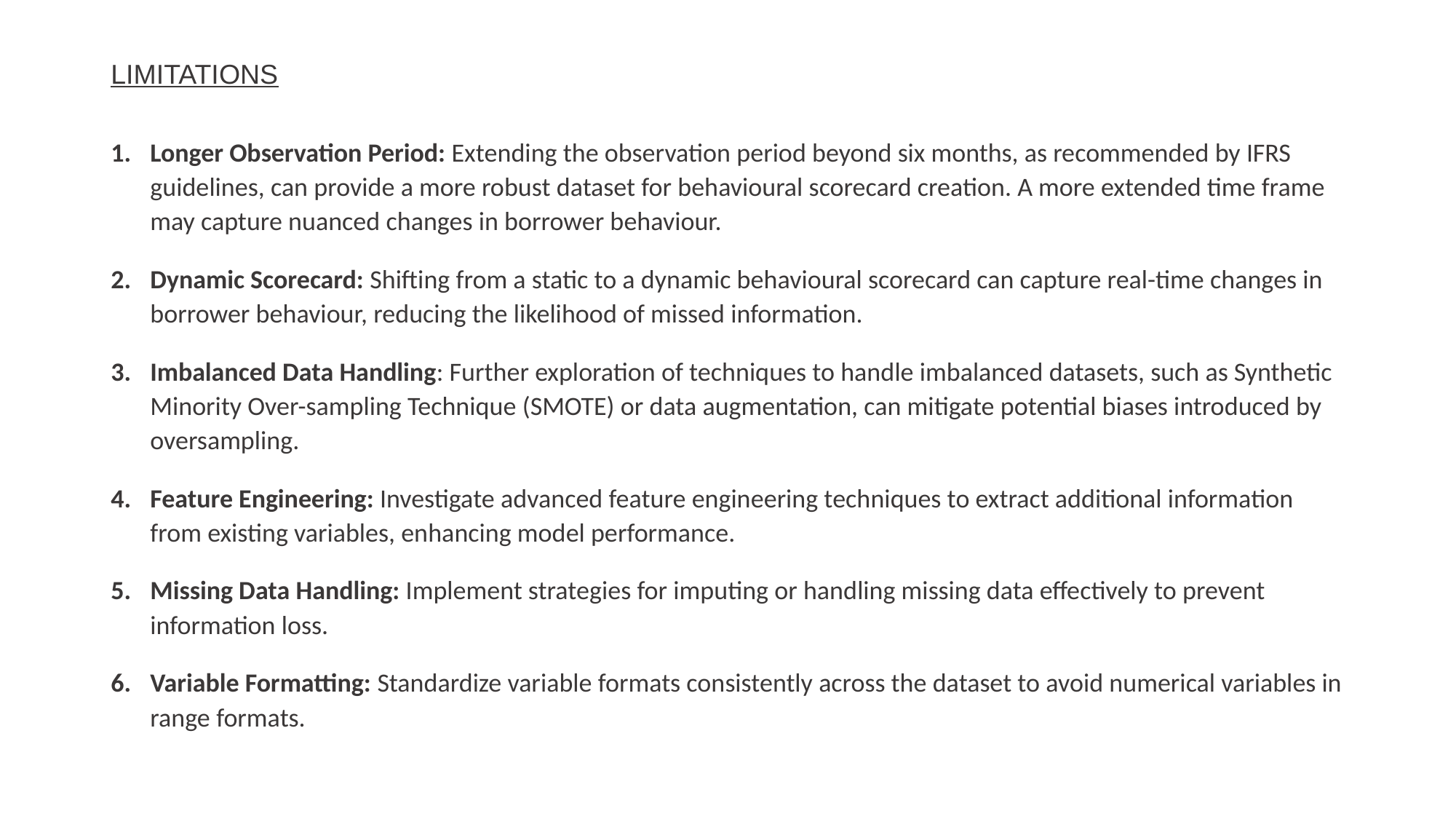

# Limitations
Longer Observation Period: Extending the observation period beyond six months, as recommended by IFRS guidelines, can provide a more robust dataset for behavioural scorecard creation. A more extended time frame may capture nuanced changes in borrower behaviour.
Dynamic Scorecard: Shifting from a static to a dynamic behavioural scorecard can capture real-time changes in borrower behaviour, reducing the likelihood of missed information.
Imbalanced Data Handling: Further exploration of techniques to handle imbalanced datasets, such as Synthetic Minority Over-sampling Technique (SMOTE) or data augmentation, can mitigate potential biases introduced by oversampling.
Feature Engineering: Investigate advanced feature engineering techniques to extract additional information from existing variables, enhancing model performance.
Missing Data Handling: Implement strategies for imputing or handling missing data effectively to prevent information loss.
Variable Formatting: Standardize variable formats consistently across the dataset to avoid numerical variables in range formats.